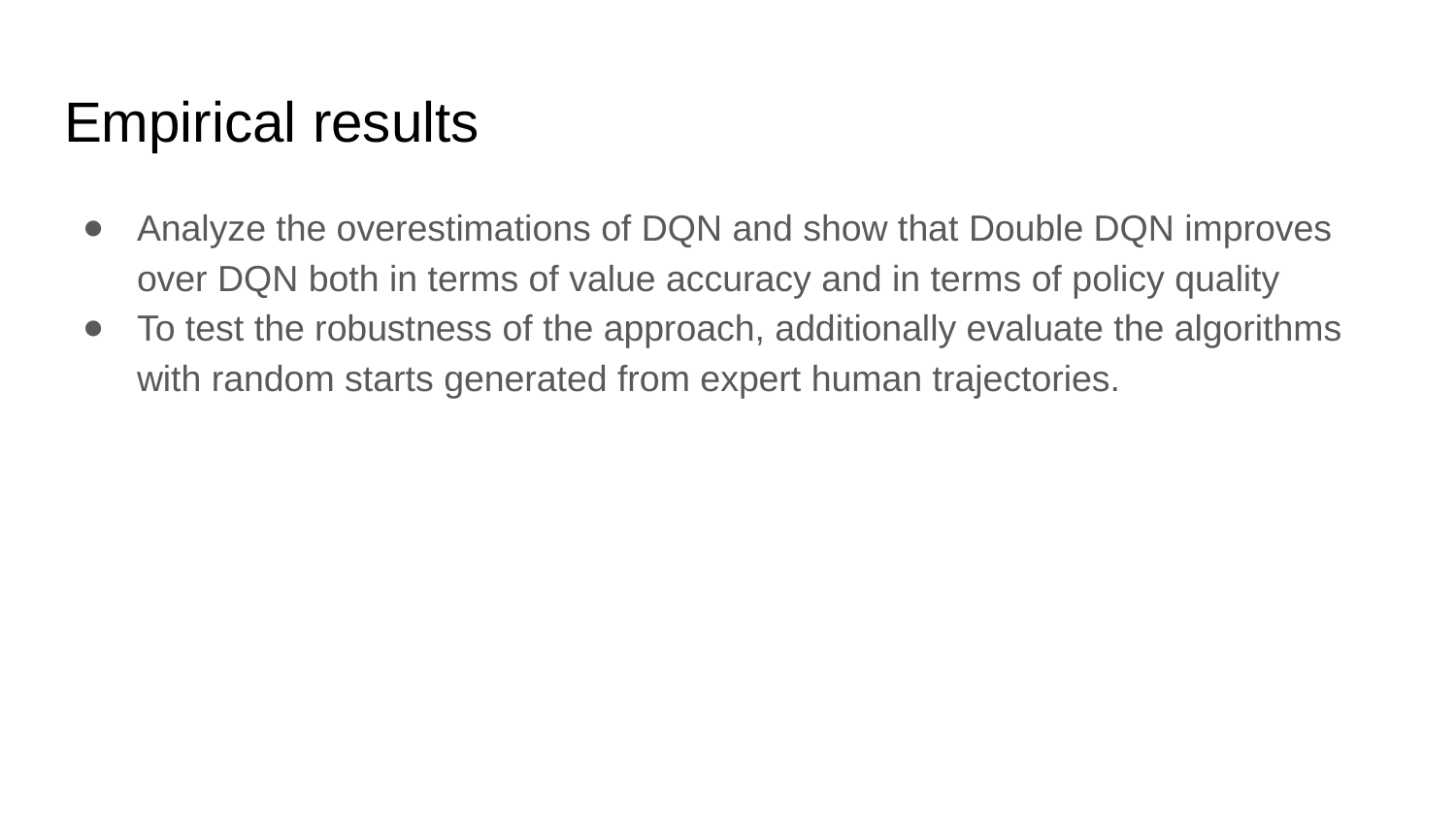

# Empirical results
Analyze the overestimations of DQN and show that Double DQN improves over DQN both in terms of value accuracy and in terms of policy quality
To test the robustness of the approach, additionally evaluate the algorithms with random starts generated from expert human trajectories.